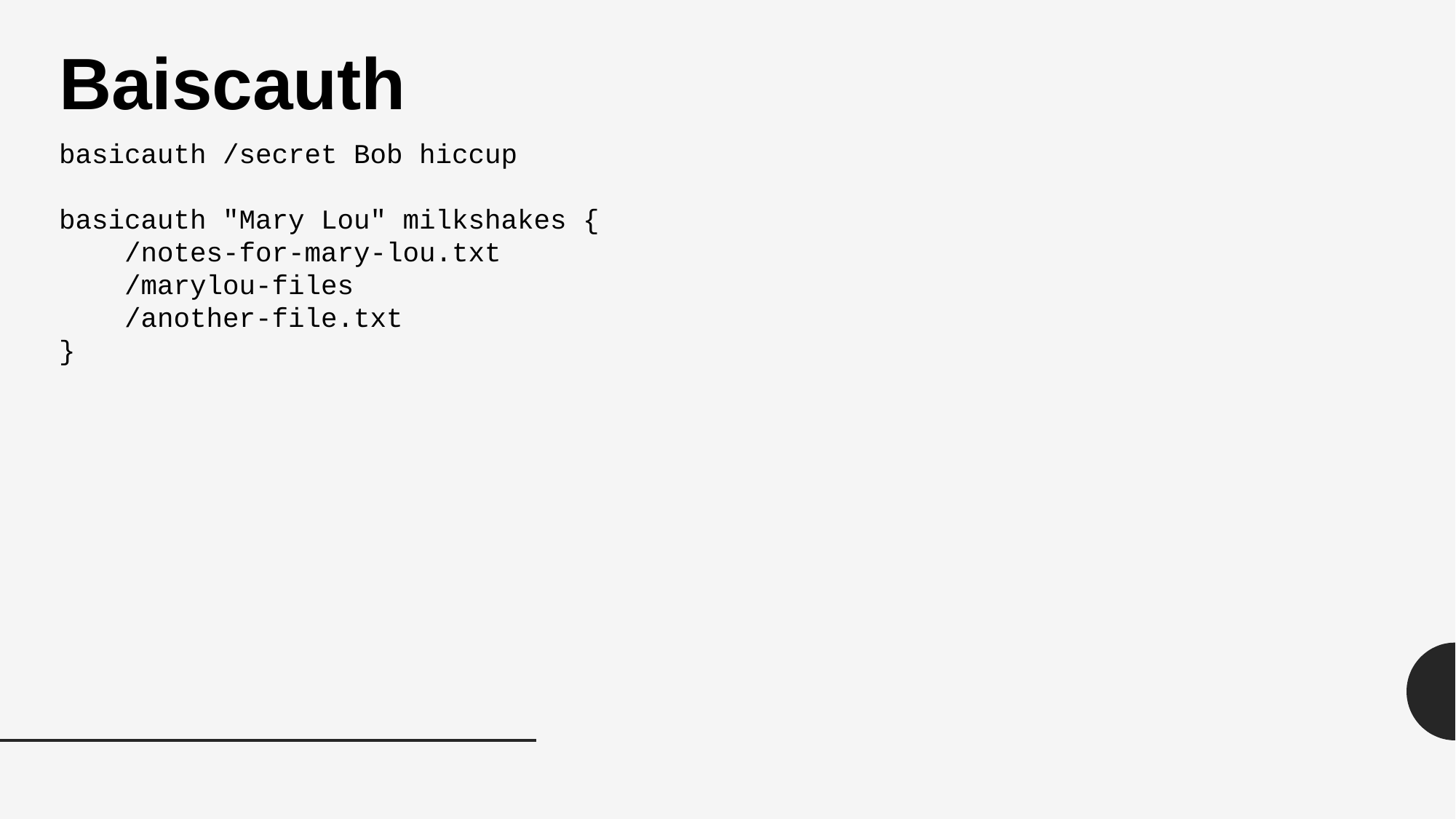

Baiscauth
basicauth /secret Bob hiccup

basicauth "Mary Lou" milkshakes {
    /notes-for-mary-lou.txt
    /marylou-files
    /another-file.txt
}